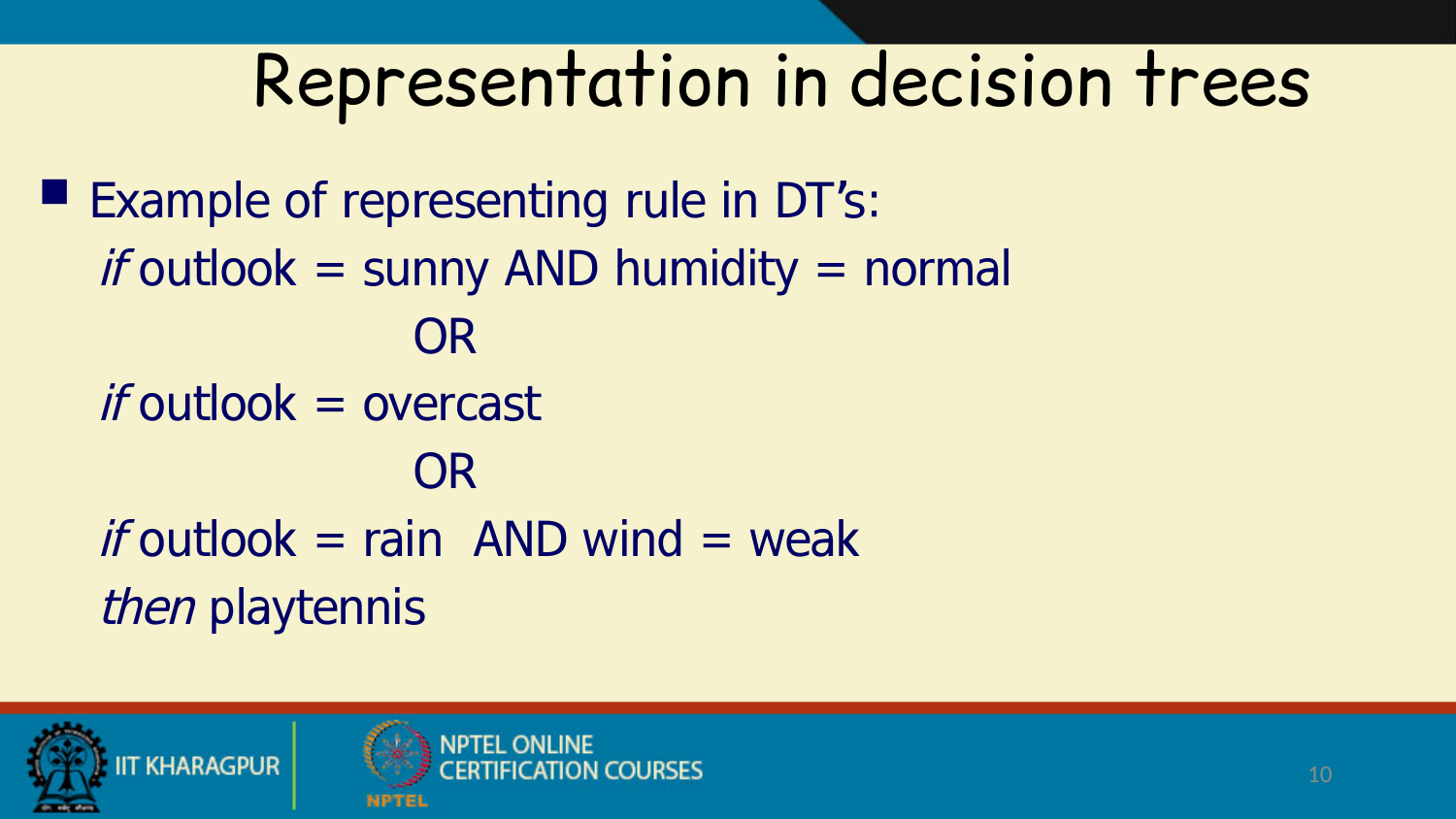

# Representation in decision trees
Example of representing rule in DT’s:
    if outlook = sunny AND humidity = normal
                         OR
    if outlook = overcast
                         OR
    if outlook = rain  AND wind = weak
    then playtennis
10